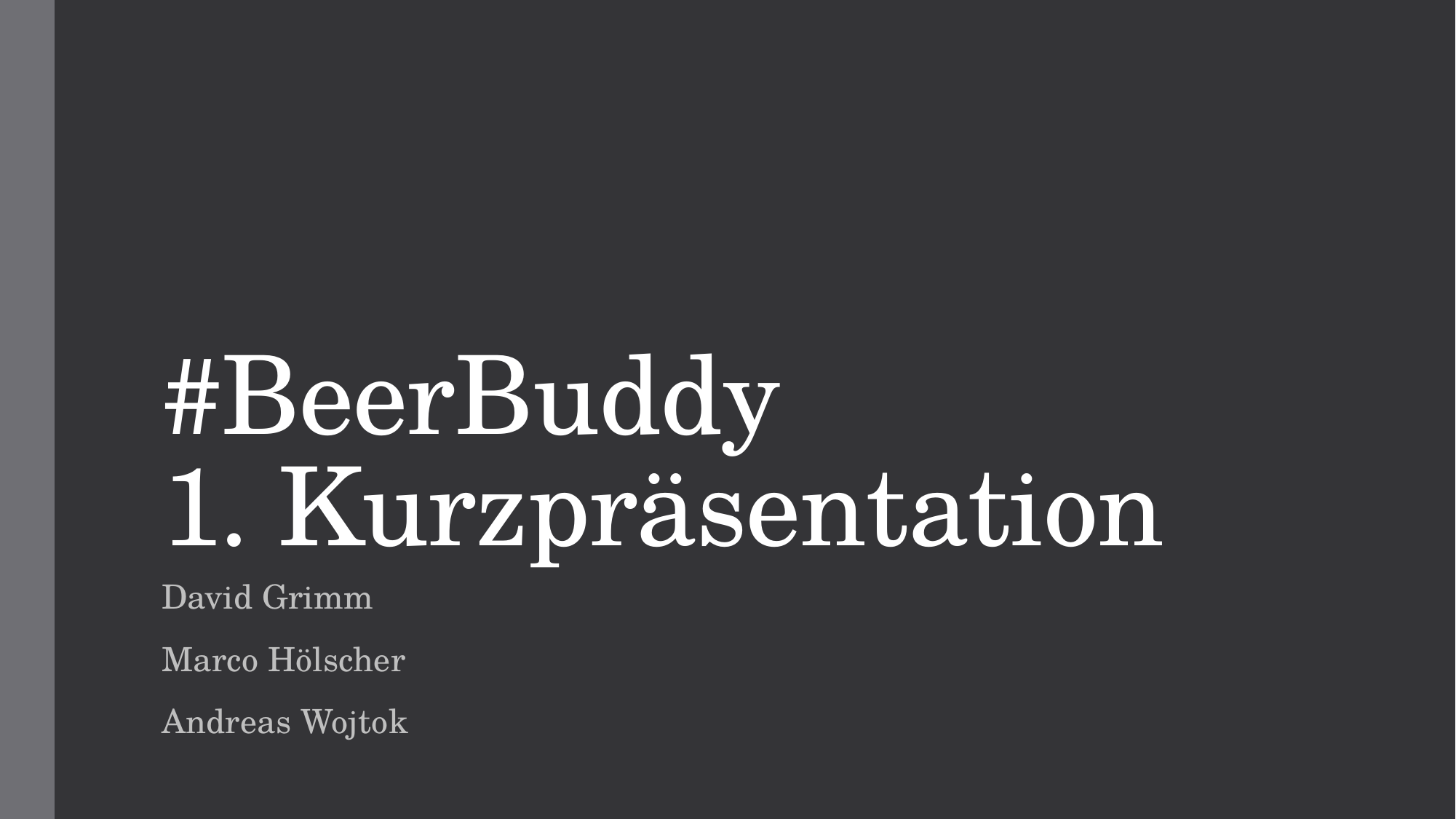

# #BeerBuddy 1. Kurzpräsentation
David Grimm
Marco Hölscher
Andreas Wojtok